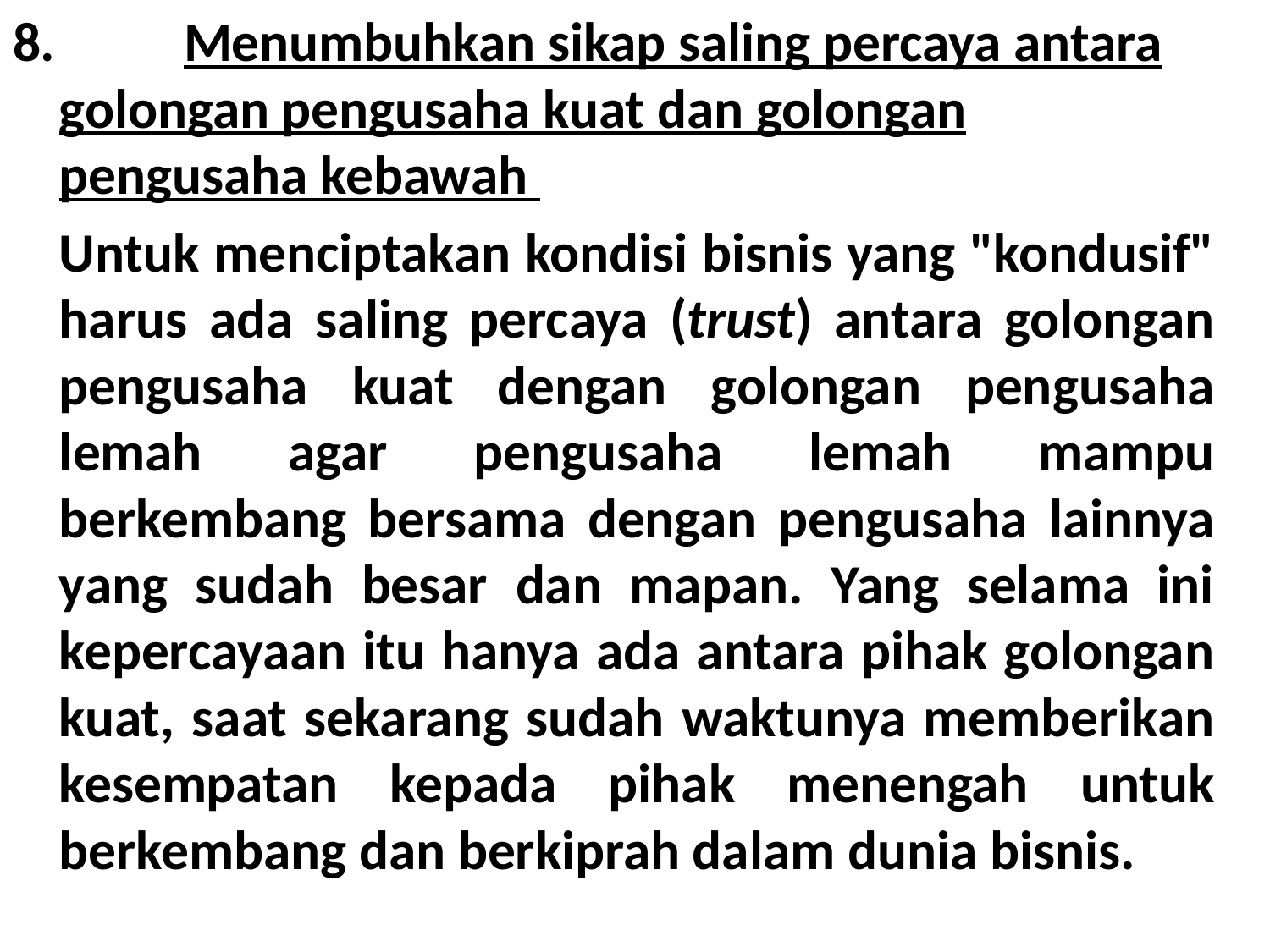

8. 	Menumbuhkan sikap saling percaya antara golongan pengusaha kuat dan golongan pengusaha kebawah
	Untuk menciptakan kondisi bisnis yang "kondusif" harus ada saling percaya (trust) antara golongan pengusaha kuat dengan golongan pengusaha lemah agar pengusaha lemah mampu berkembang bersama dengan pengusaha lainnya yang sudah besar dan mapan. Yang selama ini kepercayaan itu hanya ada antara pihak golongan kuat, saat sekarang sudah waktunya memberikan kesempatan kepada pihak menengah untuk berkembang dan berkiprah dalam dunia bisnis.